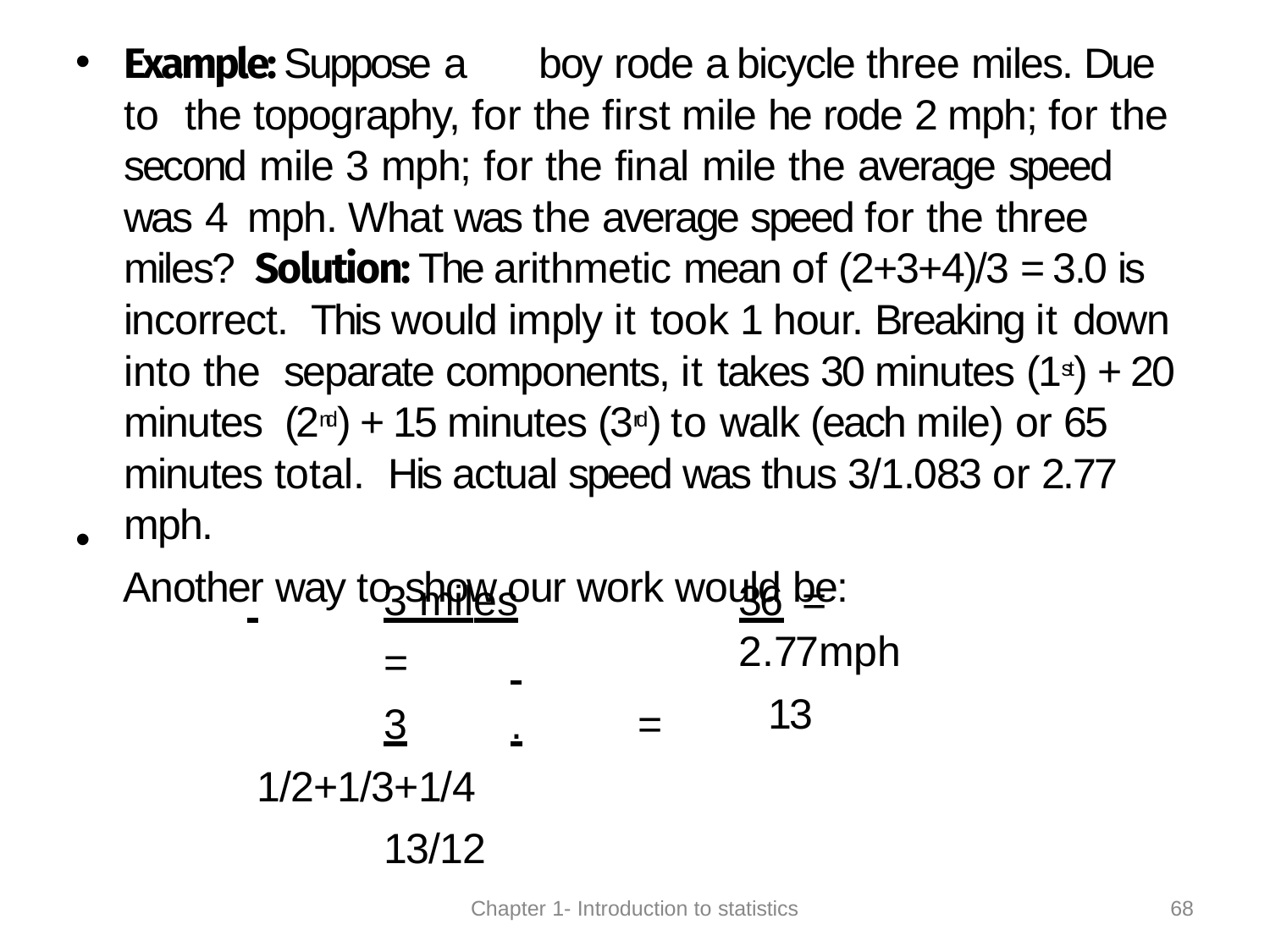

Example: Suppose a	boy rode a bicycle three miles. Due to  the topography, for the first mile he rode 2 mph; for the  second mile 3 mph; for the final mile the average speed was 4  mph. What was the average speed for the three miles?  Solution: The arithmetic mean of (2+3+4)/3 = 3.0 is incorrect.  This would imply it took 1 hour. Breaking it down into the  separate components, it takes 30 minutes (1st) + 20 minutes  (2nd) + 15 minutes (3rd) to walk (each mile) or 65 minutes total.  His actual speed was thus 3/1.083 or 2.77 mph.
Another way to show our work would be:
•
 	3 miles		=	 		3	.	=  1/2+1/3+1/4			13/12
36	=	2.77mph
13
68
Chapter 1- Introduction to statistics